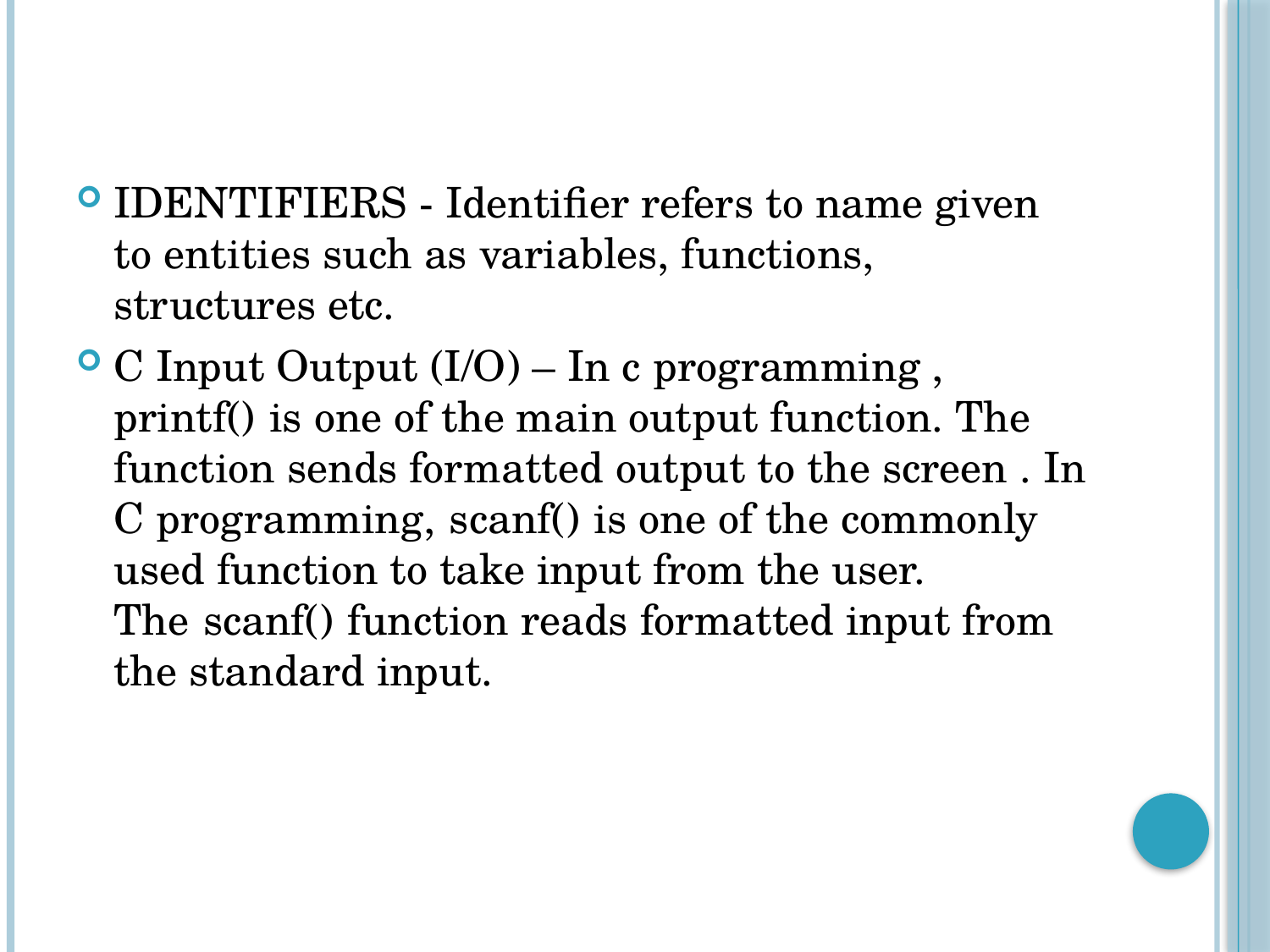

#
IDENTIFIERS - Identifier refers to name given to entities such as variables, functions, structures etc.
C Input Output (I/O) – In c programming , printf() is one of the main output function. The function sends formatted output to the screen . In C programming, scanf() is one of the commonly used function to take input from the user. The scanf() function reads formatted input from the standard input.